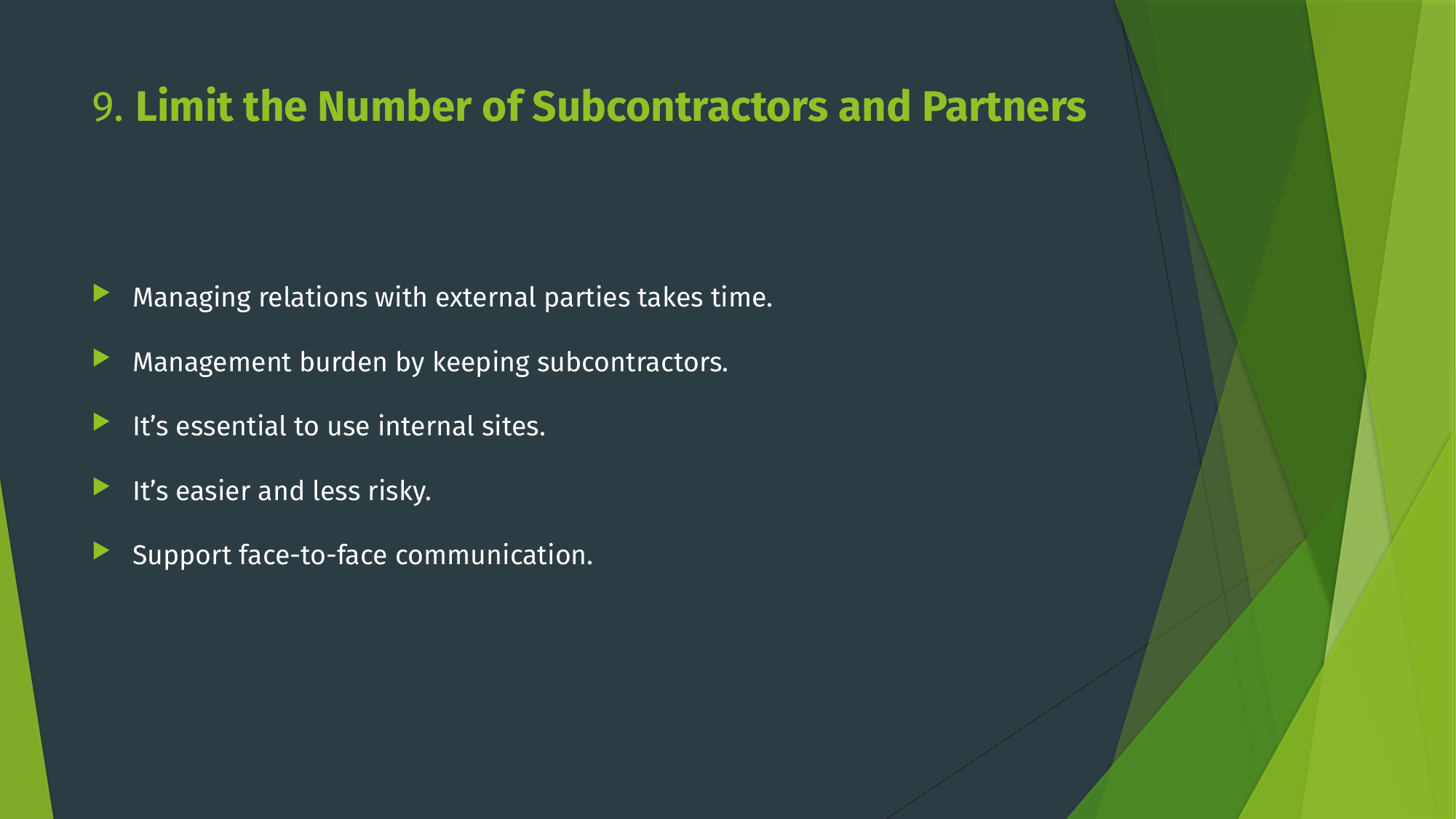

# 9. Limit the Number of Subcontractors and Partners
Managing relations with external parties takes time.
Management burden by keeping subcontractors.
It’s essential to use internal sites.
It’s easier and less risky.
Support face-to-face communication.